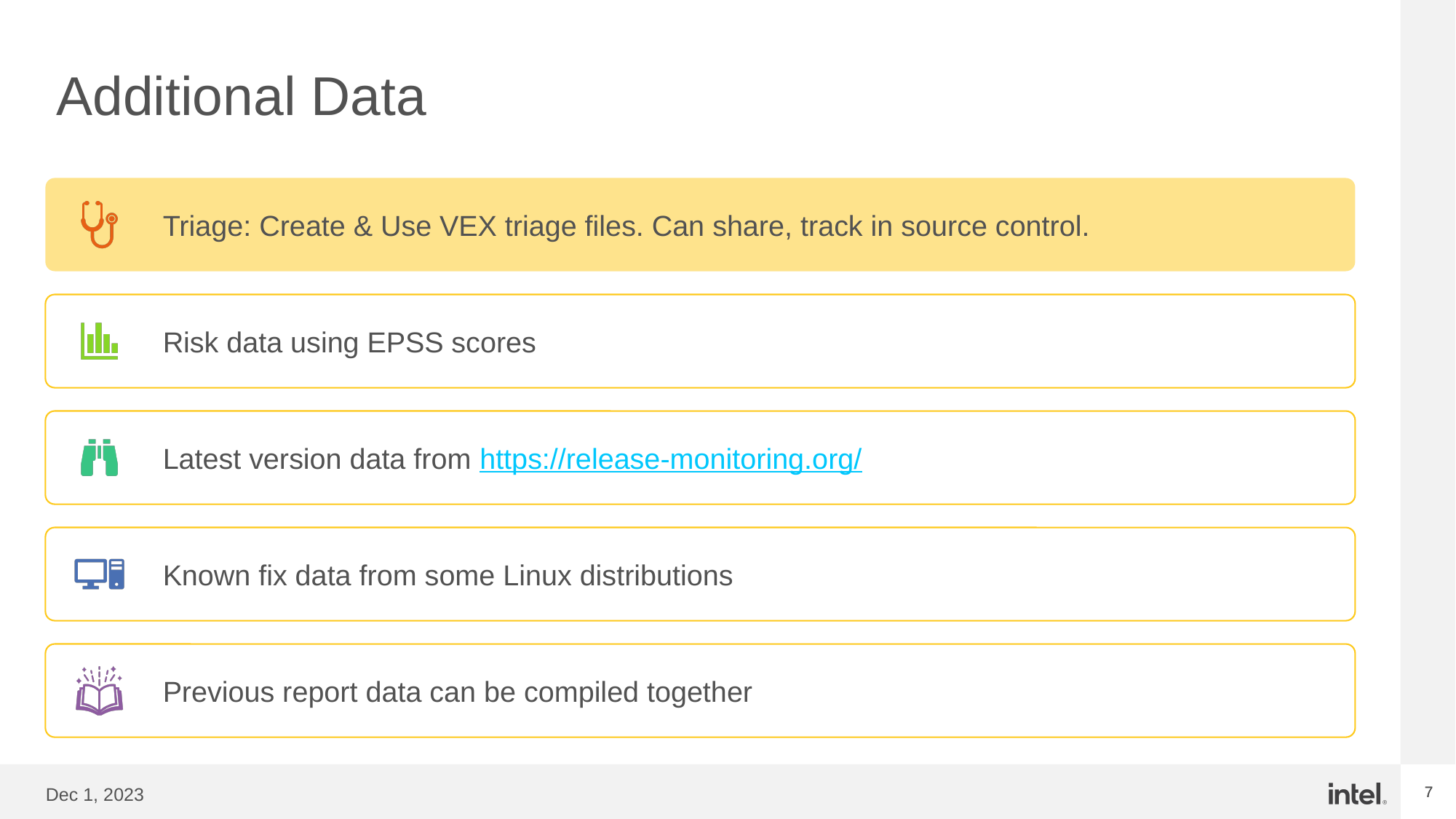

# Additional Data
Triage: Create & Use VEX triage files. Can share, track in source control.
Risk data using EPSS scores
Latest version data from https://release-monitoring.org/
Known fix data from some Linux distributions
Previous report data can be compiled together